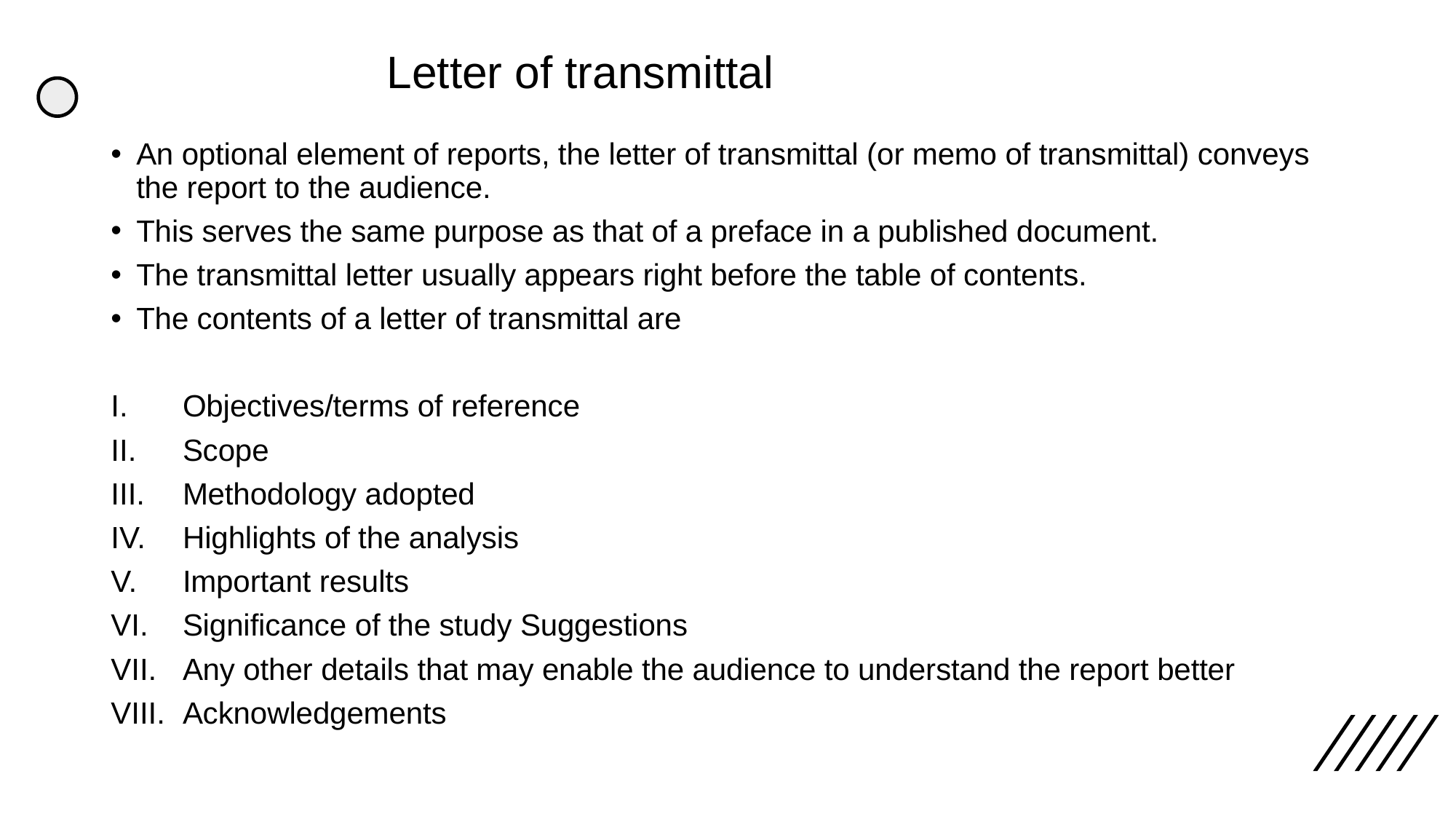

# Letter of transmittal
An optional element of reports, the letter of transmittal (or memo of transmittal) conveys the report to the audience.
This serves the same purpose as that of a preface in a published document.
The transmittal letter usually appears right before the table of contents.
The contents of a letter of transmittal are

 Objectives/terms of reference
 Scope
 Methodology adopted
 Highlights of the analysis
 Important results
 Significance of the study Suggestions
 Any other details that may enable the audience to understand the report better
 Acknowledgements